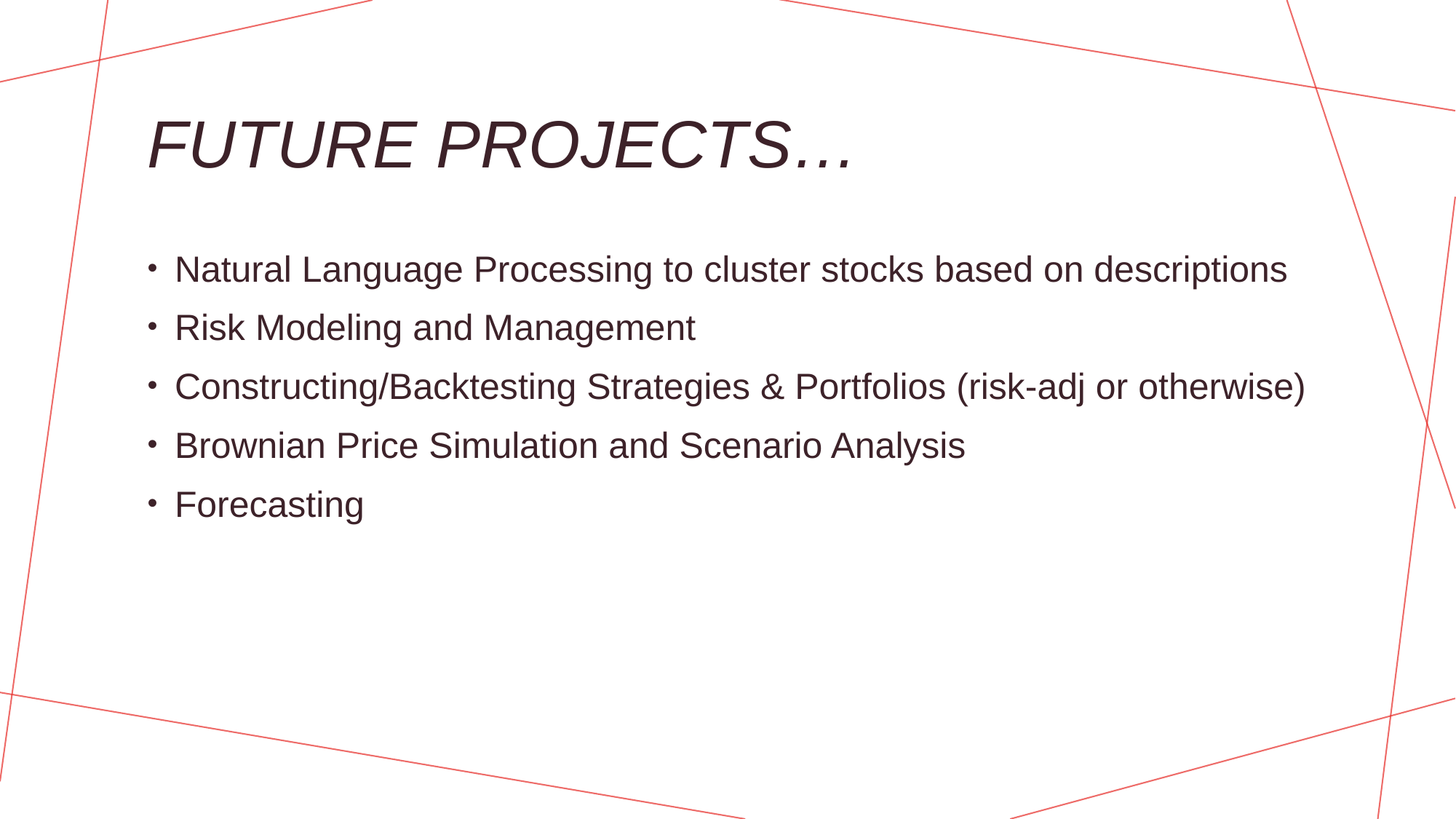

# Future projects…
Natural Language Processing to cluster stocks based on descriptions
Risk Modeling and Management
Constructing/Backtesting Strategies & Portfolios (risk-adj or otherwise)
Brownian Price Simulation and Scenario Analysis
Forecasting